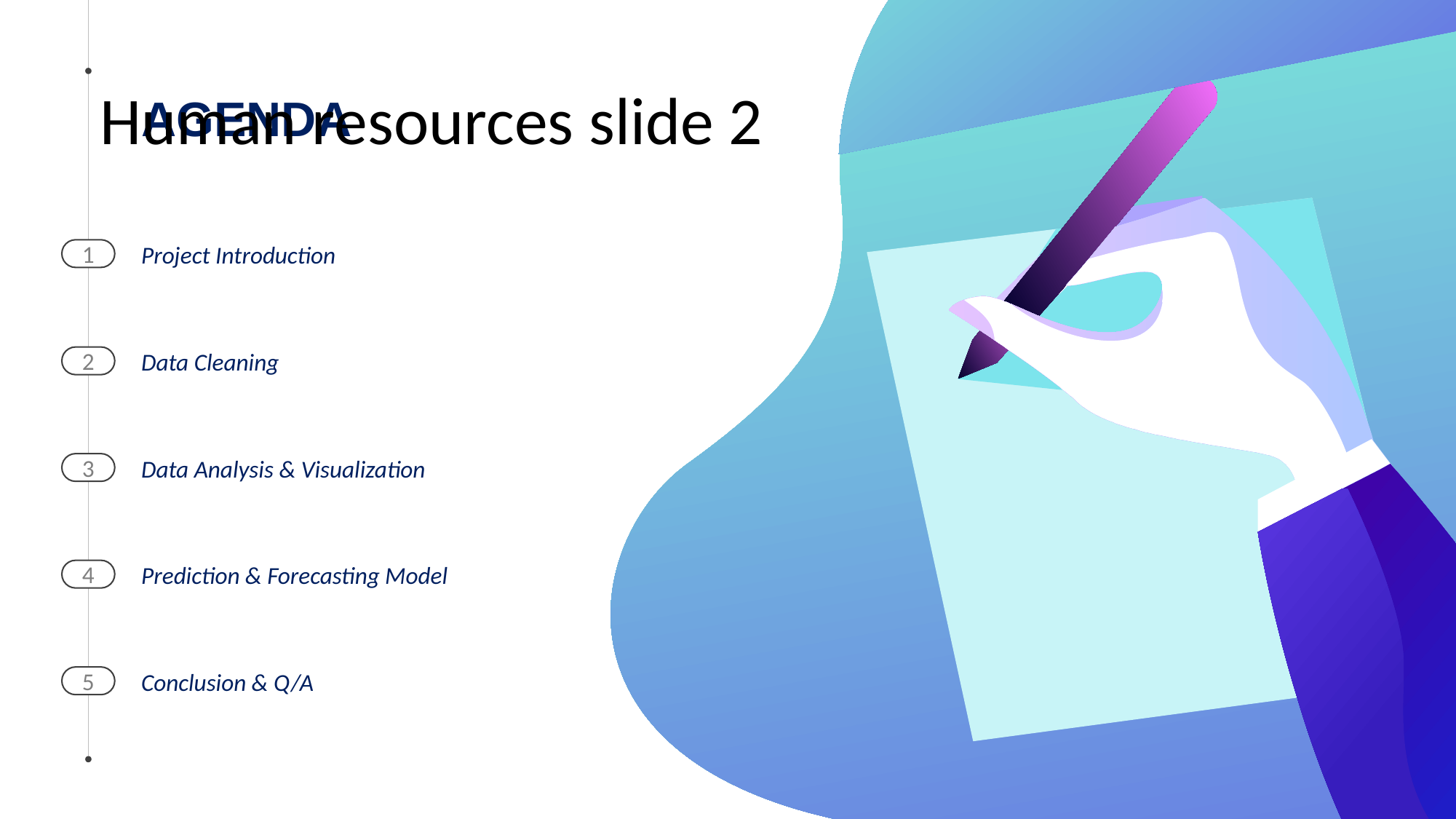

# Human resources slide 2

AGENDA
1
Project Introduction
2
Data Cleaning
3
Data Analysis & Visualization
4
Prediction & Forecasting Model
5
Conclusion & Q/A